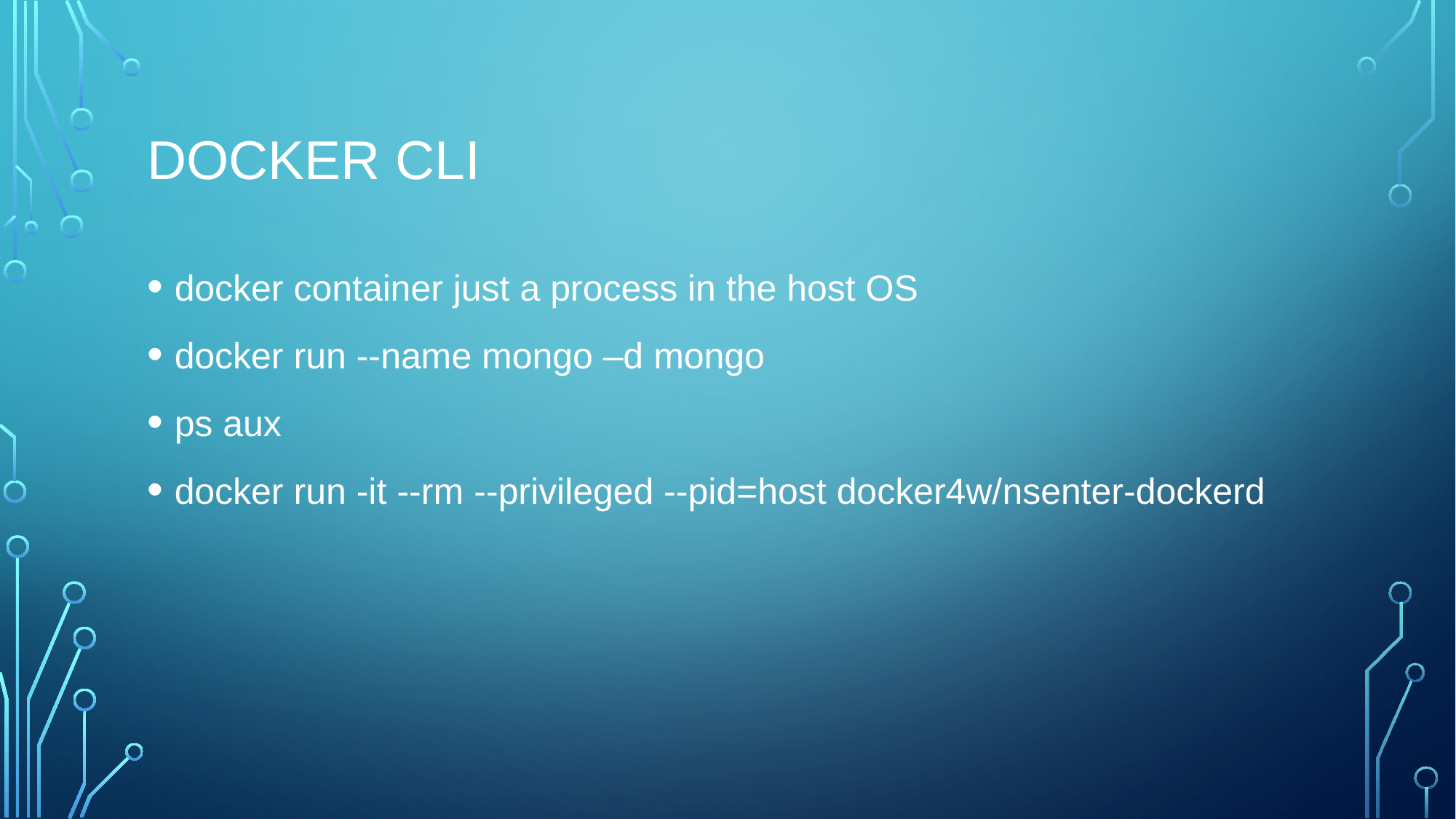

# Docker CLI
docker container just a process in the host OS
docker run --name mongo –d mongo
ps aux
docker run -it --rm --privileged --pid=host docker4w/nsenter-dockerd